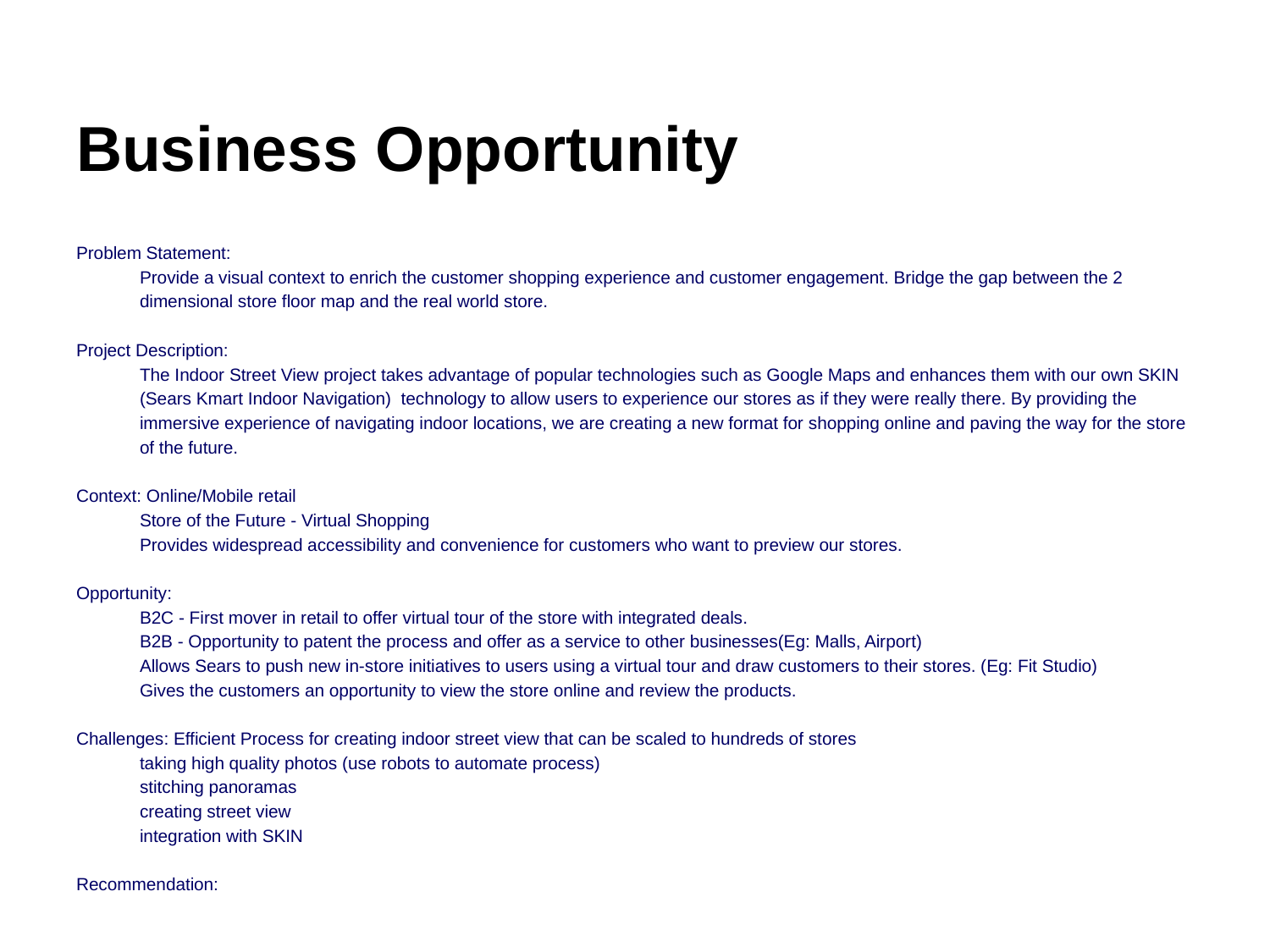

# Business Opportunity
Problem Statement:
Provide a visual context to enrich the customer shopping experience and customer engagement. Bridge the gap between the 2 dimensional store floor map and the real world store.

Project Description:
The Indoor Street View project takes advantage of popular technologies such as Google Maps and enhances them with our own SKIN (Sears Kmart Indoor Navigation)  technology to allow users to experience our stores as if they were really there. By providing the immersive experience of navigating indoor locations, we are creating a new format for shopping online and paving the way for the store of the future.

Context: Online/Mobile retail
Store of the Future - Virtual Shopping
Provides widespread accessibility and convenience for customers who want to preview our stores.

Opportunity:
B2C - First mover in retail to offer virtual tour of the store with integrated deals.
B2B - Opportunity to patent the process and offer as a service to other businesses(Eg: Malls, Airport)
Allows Sears to push new in-store initiatives to users using a virtual tour and draw customers to their stores. (Eg: Fit Studio)
Gives the customers an opportunity to view the store online and review the products.

Challenges: Efficient Process for creating indoor street view that can be scaled to hundreds of stores
taking high quality photos (use robots to automate process)
stitching panoramas
creating street view
integration with SKIN

Recommendation: